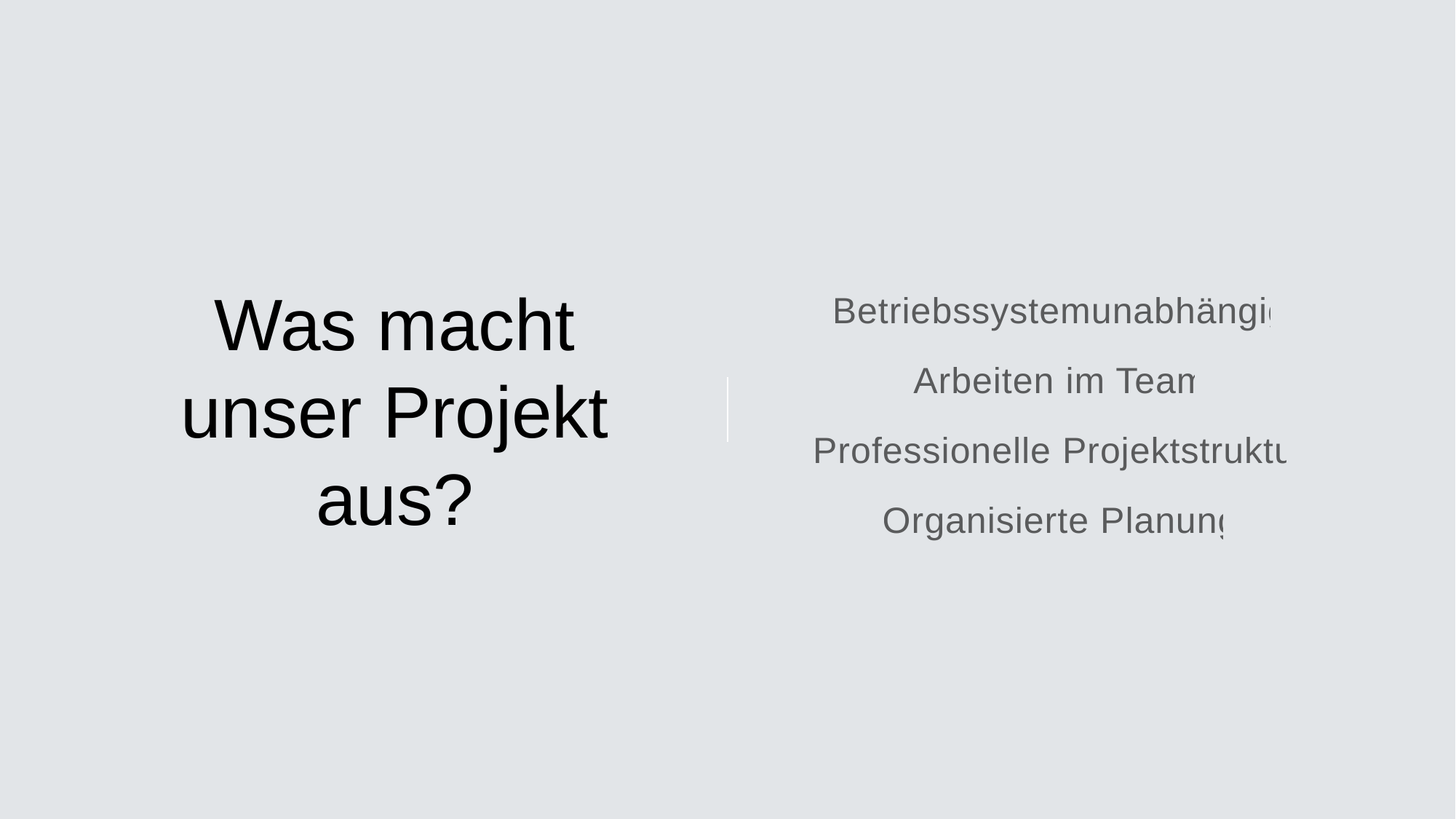

# Was macht unser Projekt aus?
Betriebssystemunabhängig
Arbeiten im Team
Professionelle Projektstruktur
Organisierte Planung